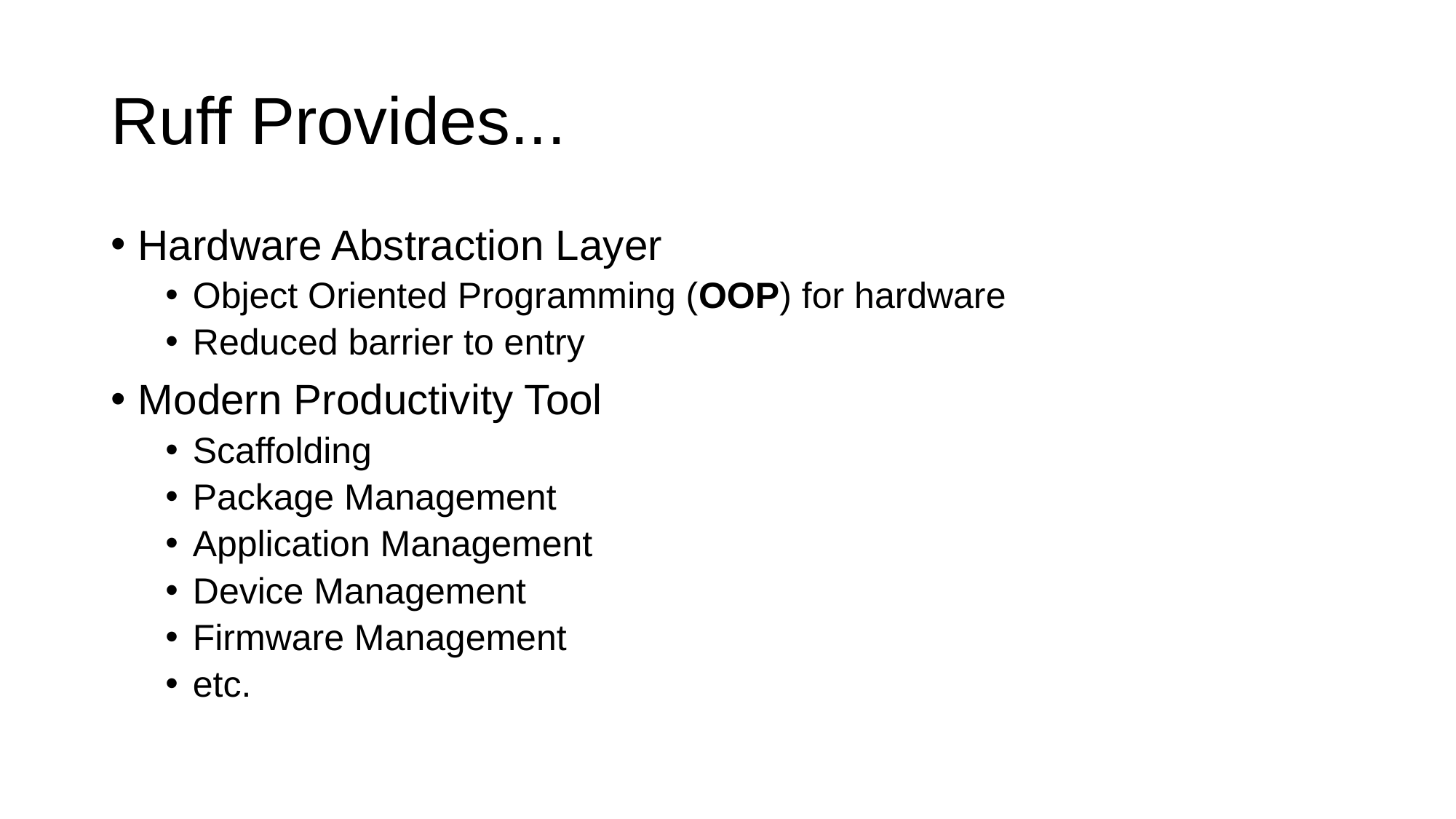

# Ruff Provides...
Hardware Abstraction Layer
Object Oriented Programming (OOP) for hardware
Reduced barrier to entry
Modern Productivity Tool
Scaffolding
Package Management
Application Management
Device Management
Firmware Management
etc.